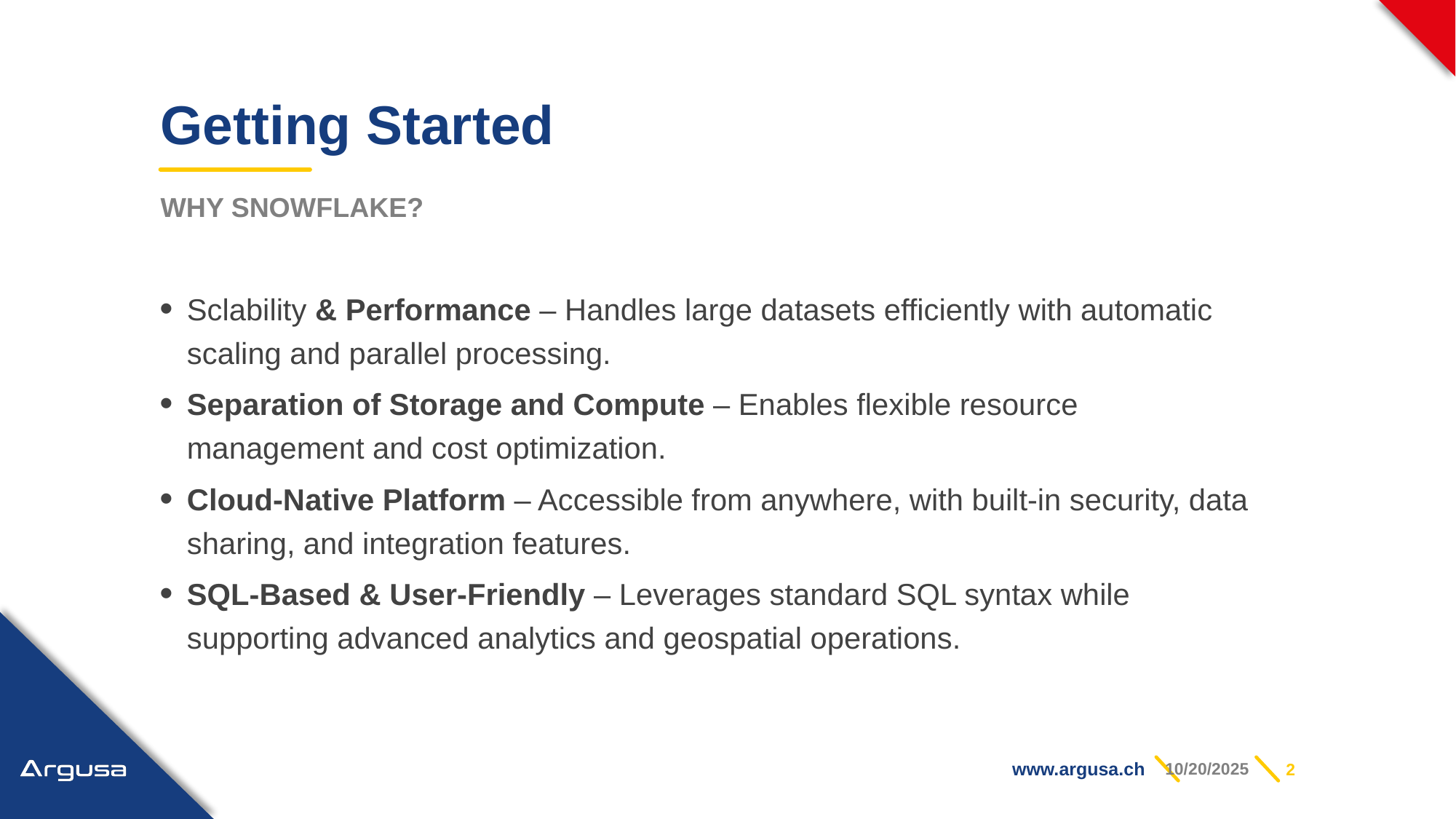

# Getting Started

Why SNOwFLAKE?
Sclability & Performance – Handles large datasets efficiently with automatic scaling and parallel processing.
Separation of Storage and Compute – Enables flexible resource management and cost optimization.
Cloud-Native Platform – Accessible from anywhere, with built-in security, data sharing, and integration features.
SQL-Based & User-Friendly – Leverages standard SQL syntax while supporting advanced analytics and geospatial operations.
10/20/2025
2
www.argusa.ch